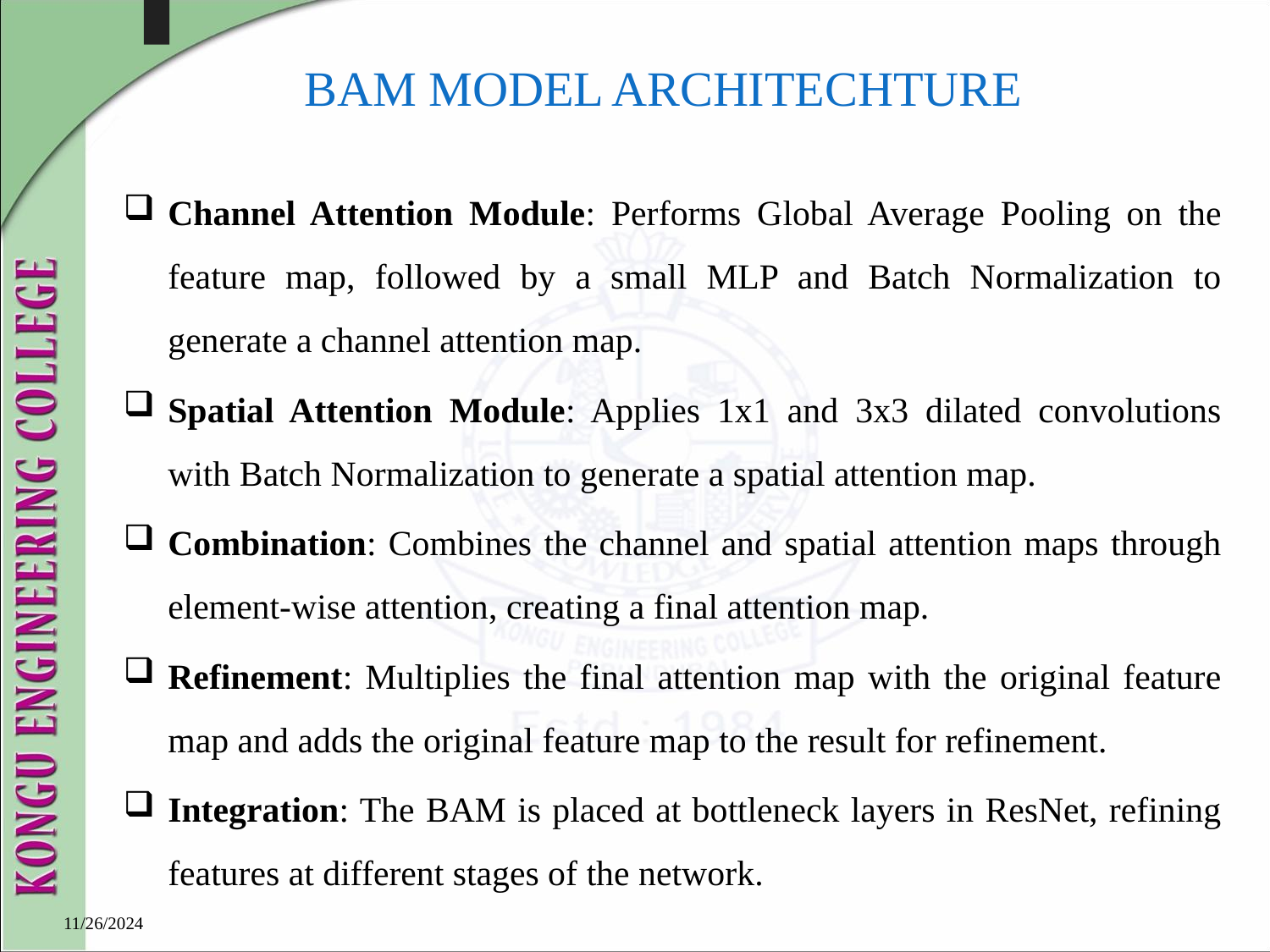

# BAM MODEL ARCHITECHTURE
Channel Attention Module: Performs Global Average Pooling on the feature map, followed by a small MLP and Batch Normalization to generate a channel attention map.
Spatial Attention Module: Applies 1x1 and 3x3 dilated convolutions with Batch Normalization to generate a spatial attention map.
Combination: Combines the channel and spatial attention maps through element-wise attention, creating a final attention map.
Refinement: Multiplies the final attention map with the original feature map and adds the original feature map to the result for refinement.
Integration: The BAM is placed at bottleneck layers in ResNet, refining features at different stages of the network.
11/26/2024